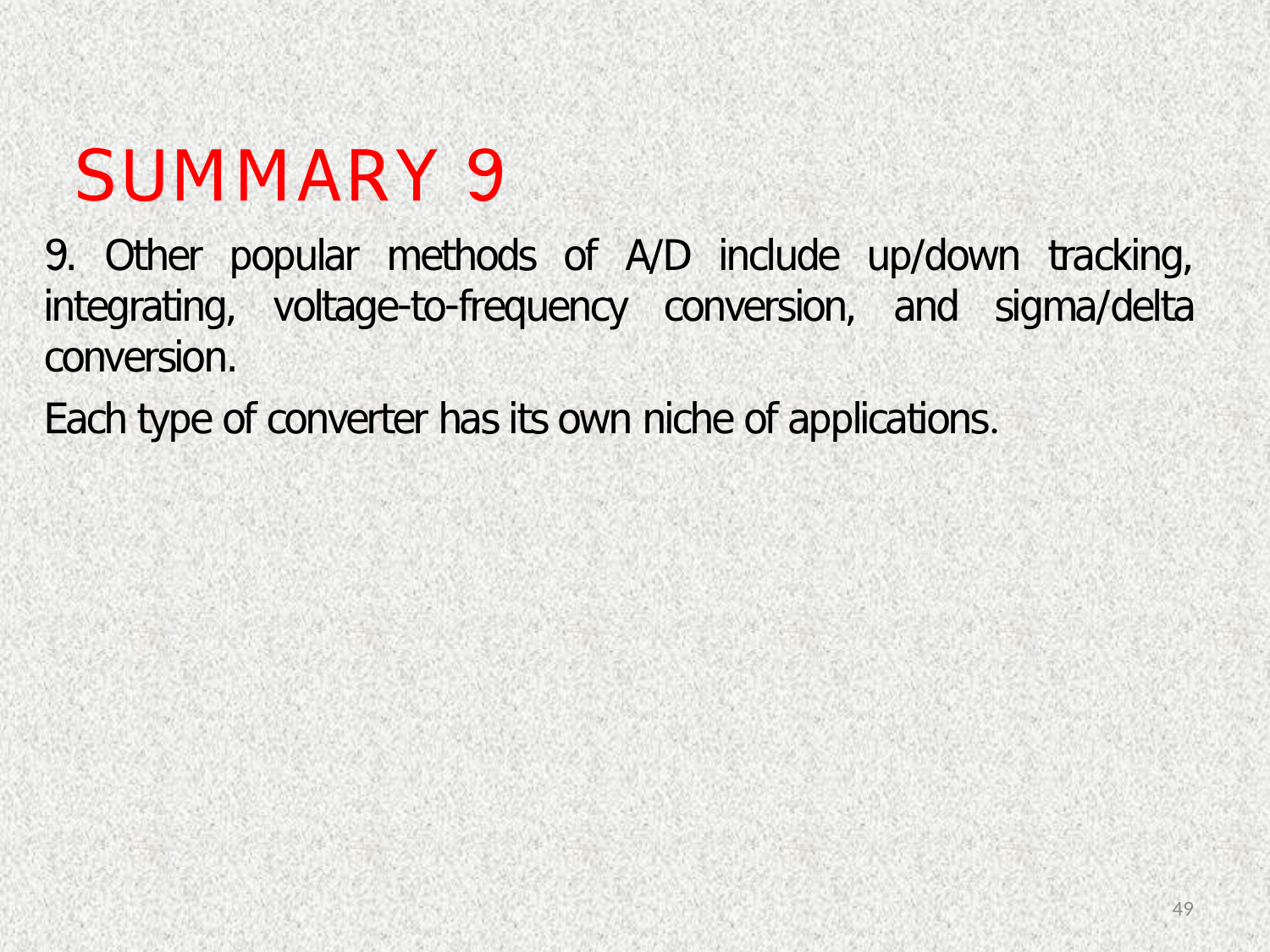

SUMMARY 9
9. Other popular methods of A/D include up/down tracking, integrating, voltage-to-frequency conversion, and sigma/delta conversion.
Each type of converter has its own niche of applications.
49